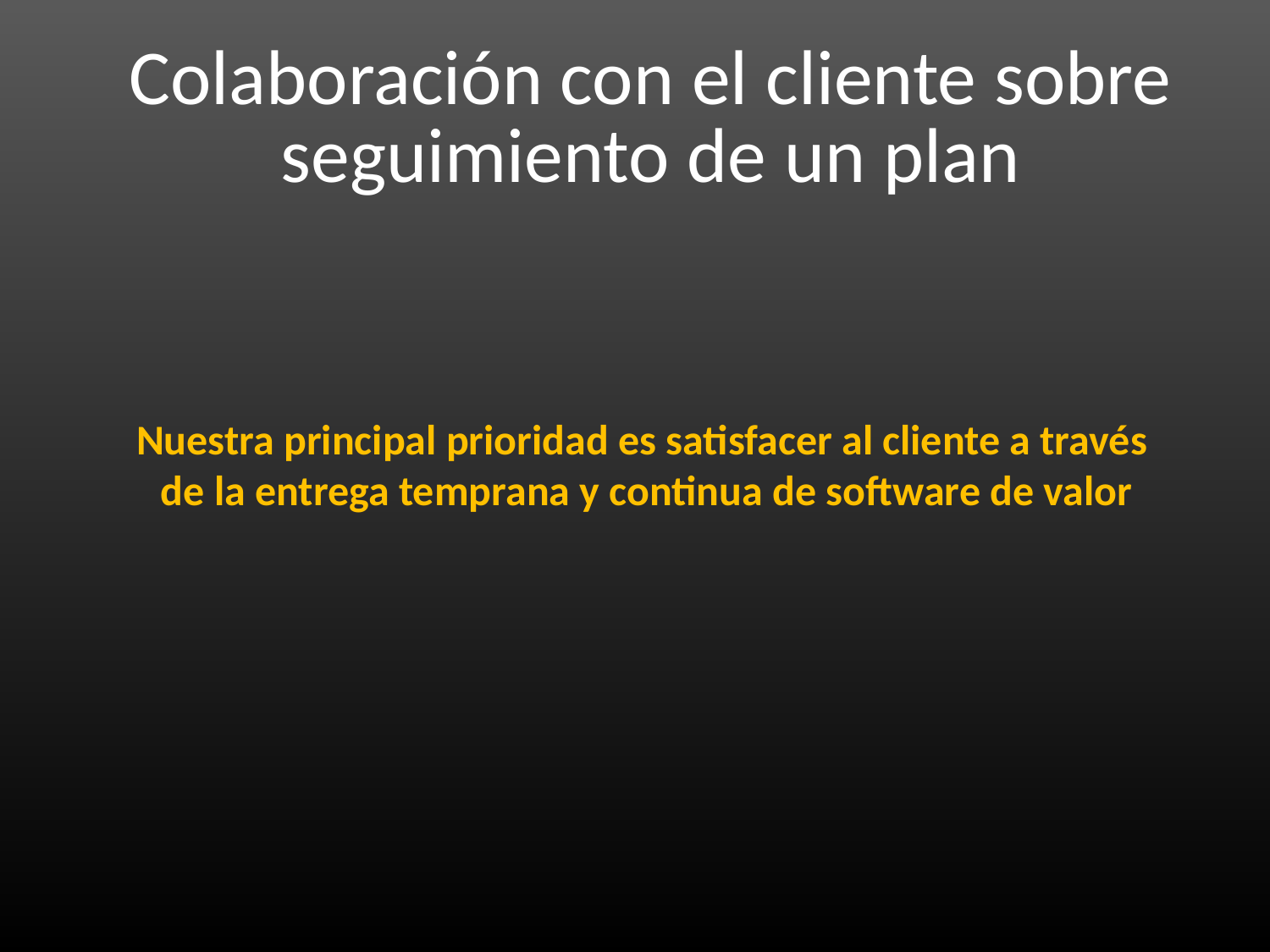

Colaboración con el cliente sobre seguimiento de un plan
Nuestra principal prioridad es satisfacer al cliente a través
de la entrega temprana y continua de software de valor